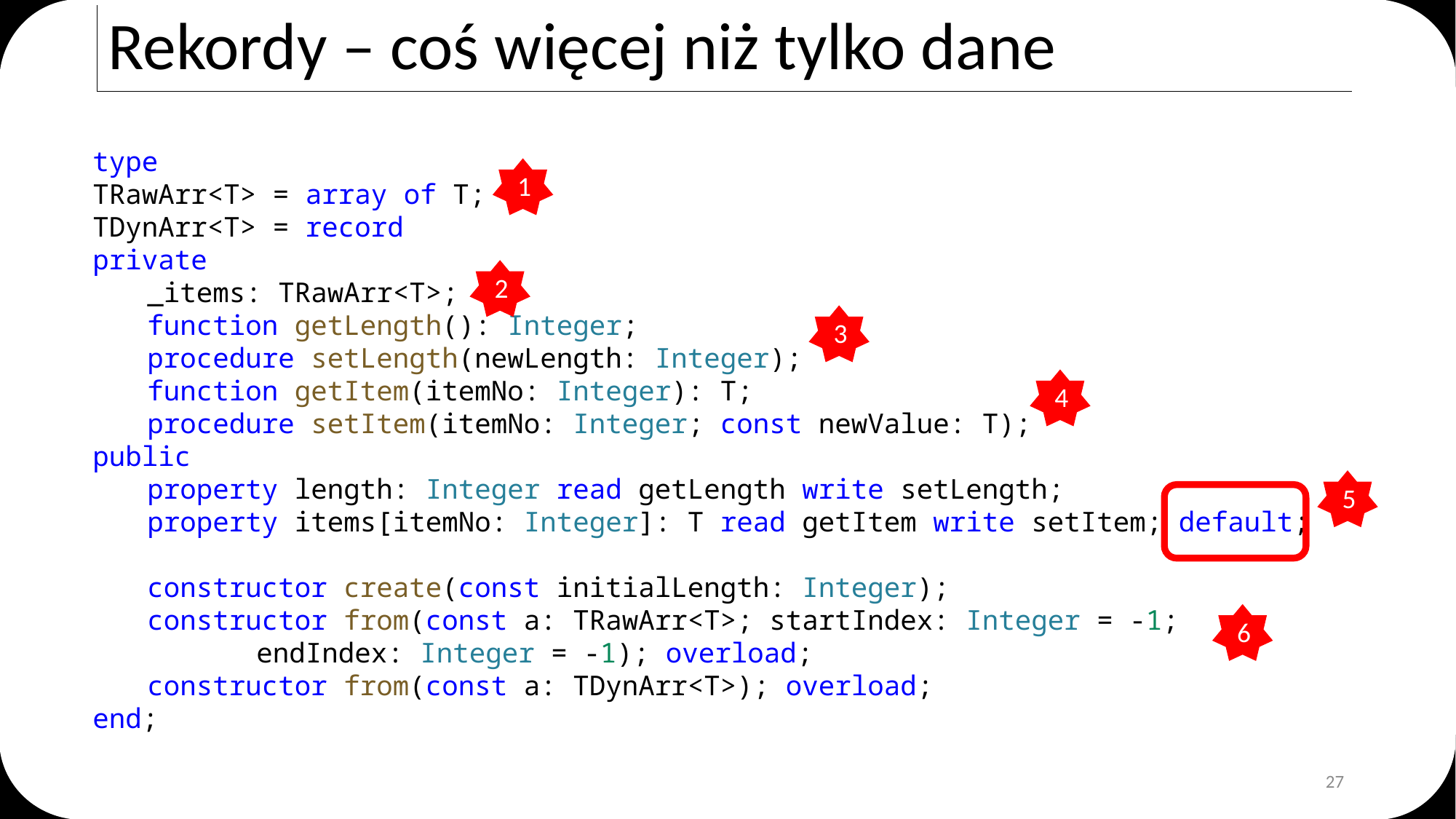

# Rekordy – coś więcej niż tylko dane
type
TRawArr<T> = array of T;
TDynArr<T> = record
private
_items: TRawArr<T>;
function getLength(): Integer;
procedure setLength(newLength: Integer);
function getItem(itemNo: Integer): T;
procedure setItem(itemNo: Integer; const newValue: T);
public
property length: Integer read getLength write setLength;
property items[itemNo: Integer]: T read getItem write setItem; default;
constructor create(const initialLength: Integer);
constructor from(const a: TRawArr<T>; startIndex: Integer = -1;
	endIndex: Integer = -1); overload;
constructor from(const a: TDynArr<T>); overload;
end;
1
2
3
4
5

6
27